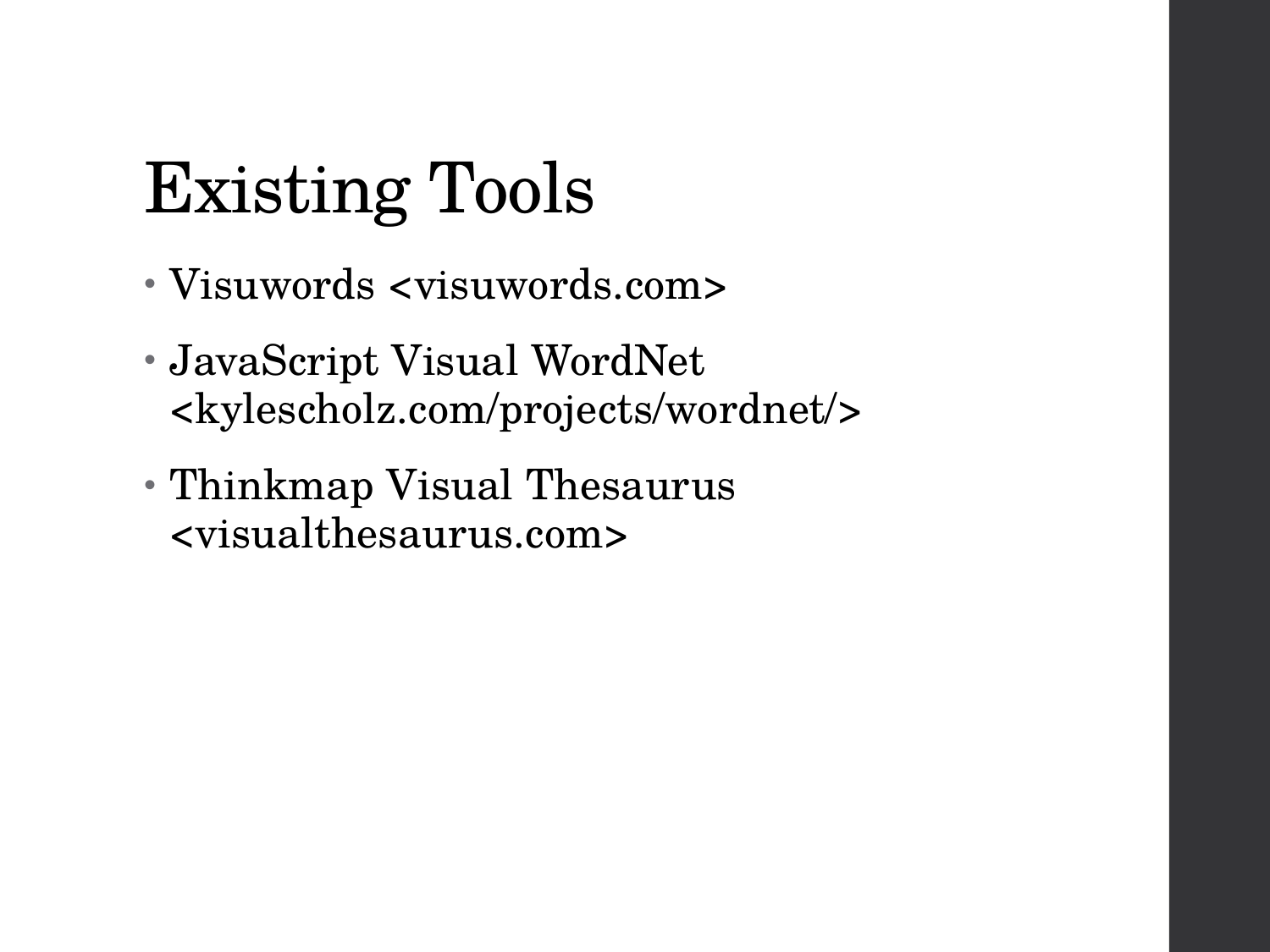

# Existing Tools
Visuwords <visuwords.com>
JavaScript Visual WordNet <kylescholz.com/projects/wordnet/>
Thinkmap Visual Thesaurus <visualthesaurus.com>